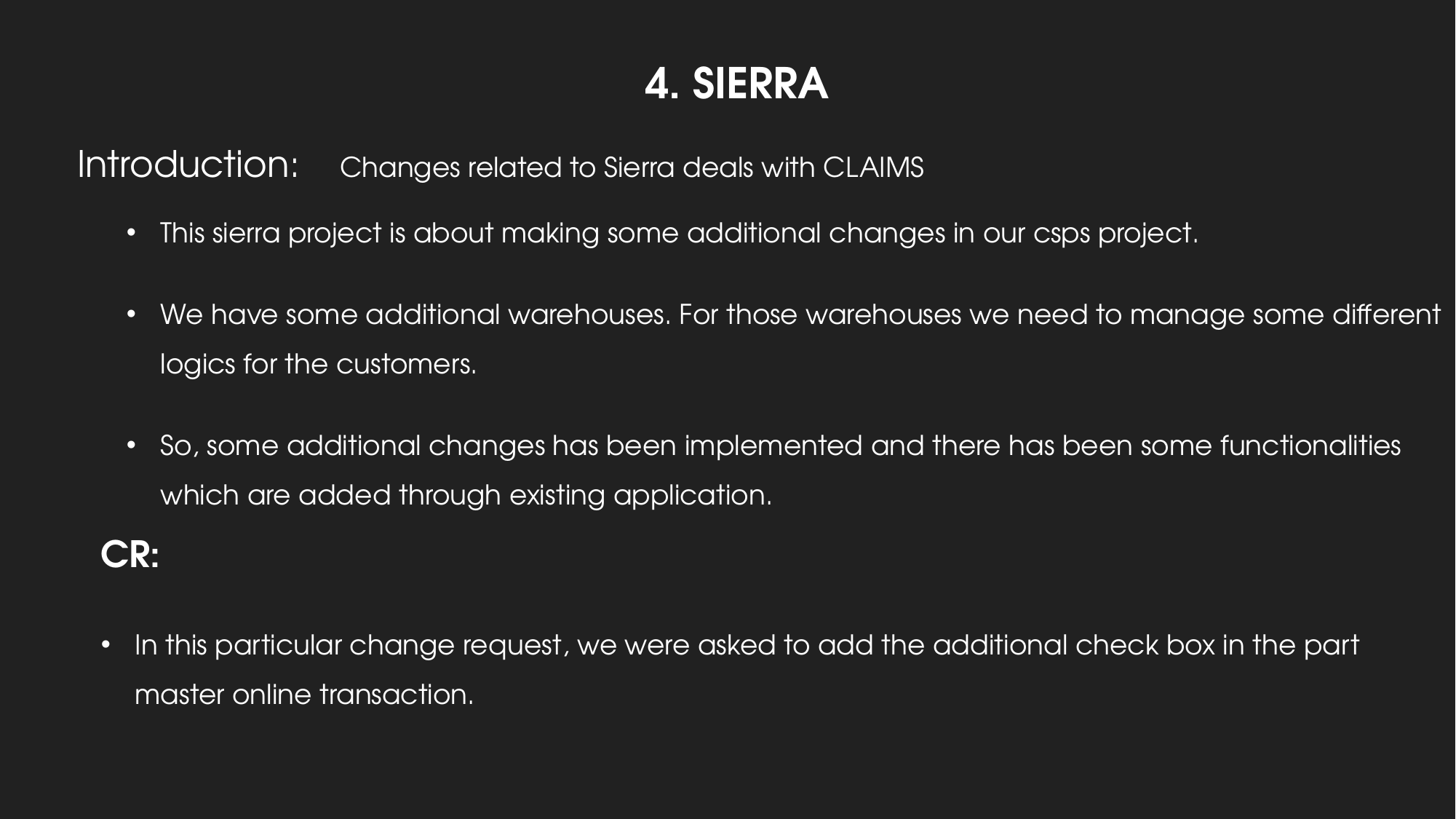

4. SIERRA

Introduction:    Changes related to Sierra deals with CLAIMS
This sierra project is about making some additional changes in our csps project.

We have some additional warehouses. For those warehouses we need to manage some different logics for the customers.

So, some additional changes has been implemented and there has been some functionalities which are added through existing application.
CR:

In this particular change request, we were asked to add the additional check box in the part master online transaction.